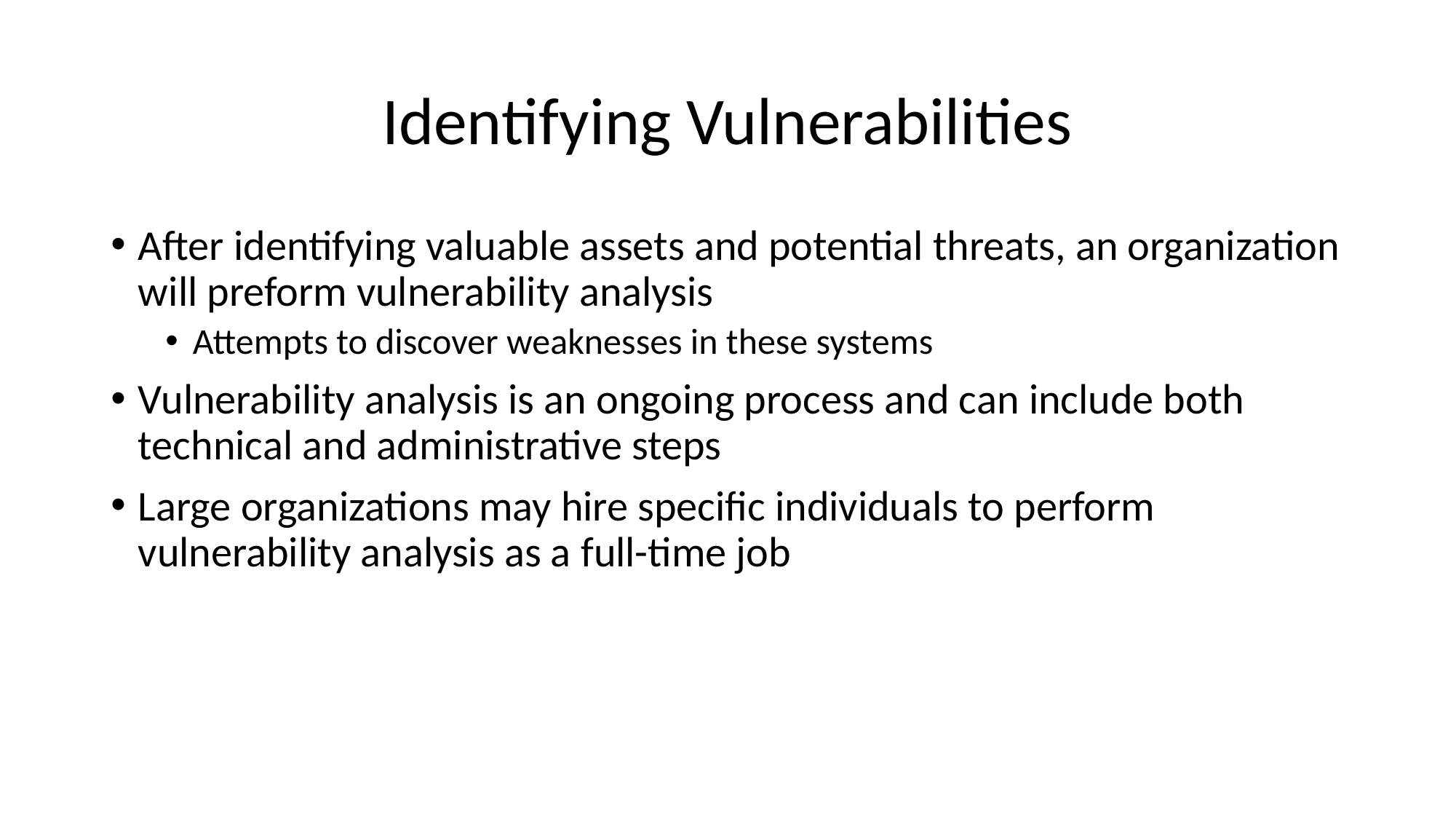

# Identifying Vulnerabilities
After identifying valuable assets and potential threats, an organization will preform vulnerability analysis
Attempts to discover weaknesses in these systems
Vulnerability analysis is an ongoing process and can include both technical and administrative steps
Large organizations may hire specific individuals to perform vulnerability analysis as a full-time job